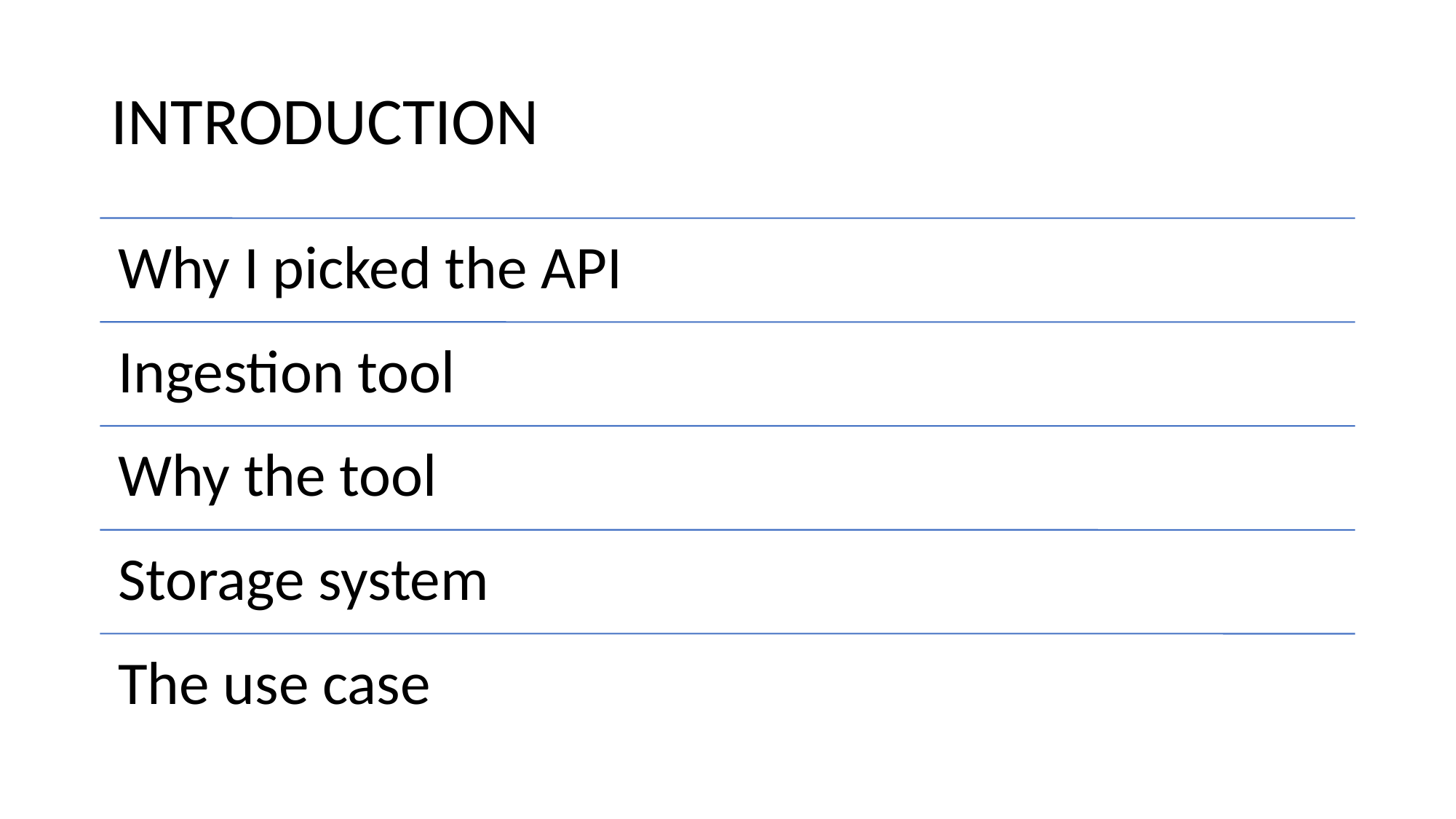

# INTRODUCTION
Why I picked the API
Ingestion tool
Why the tool
Storage system
The use case